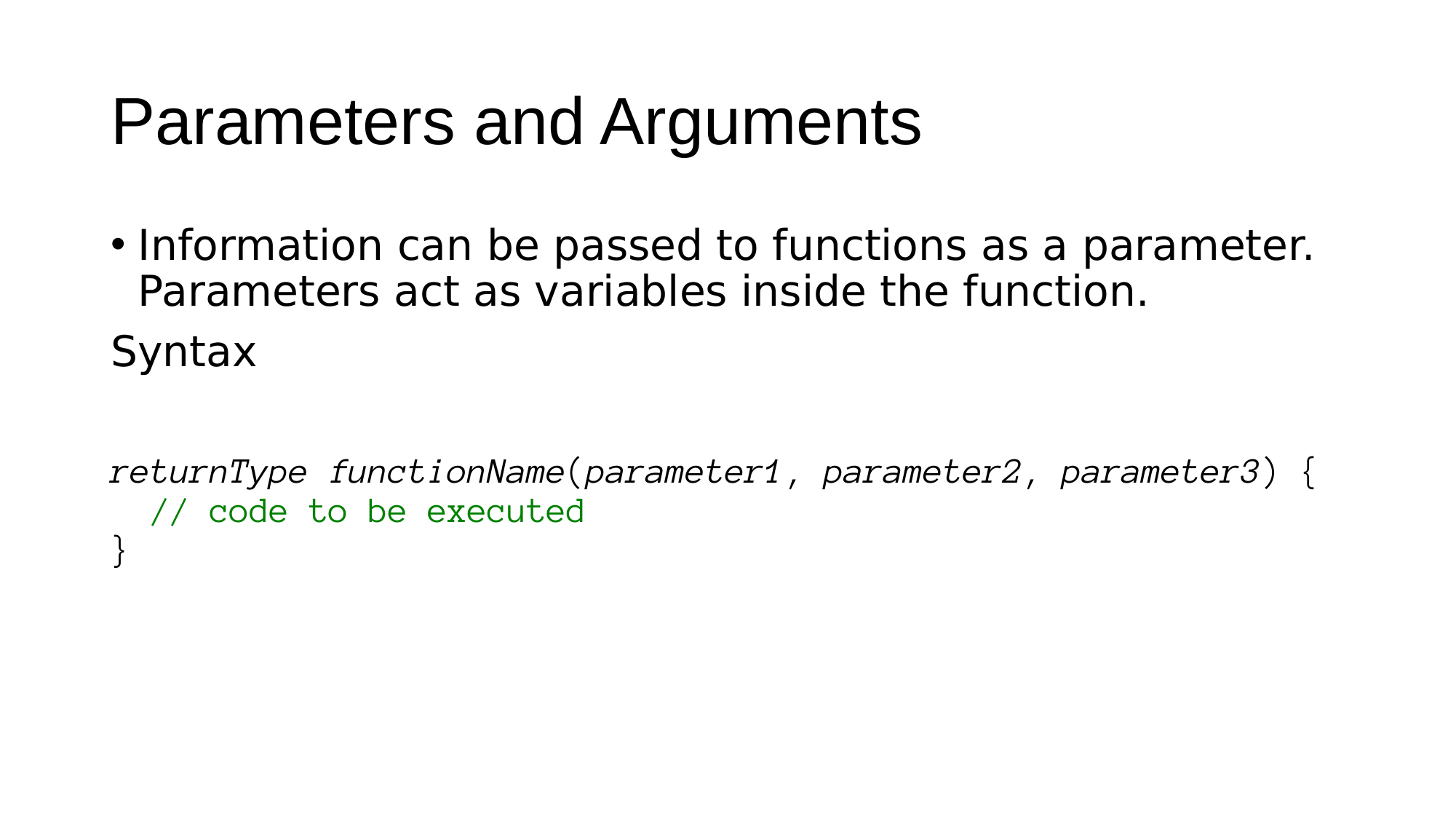

# Parameters and Arguments
Information can be passed to functions as a parameter. Parameters act as variables inside the function.
Syntax

returnType functionName(parameter1, parameter2, parameter3) {
  // code to be executed
}